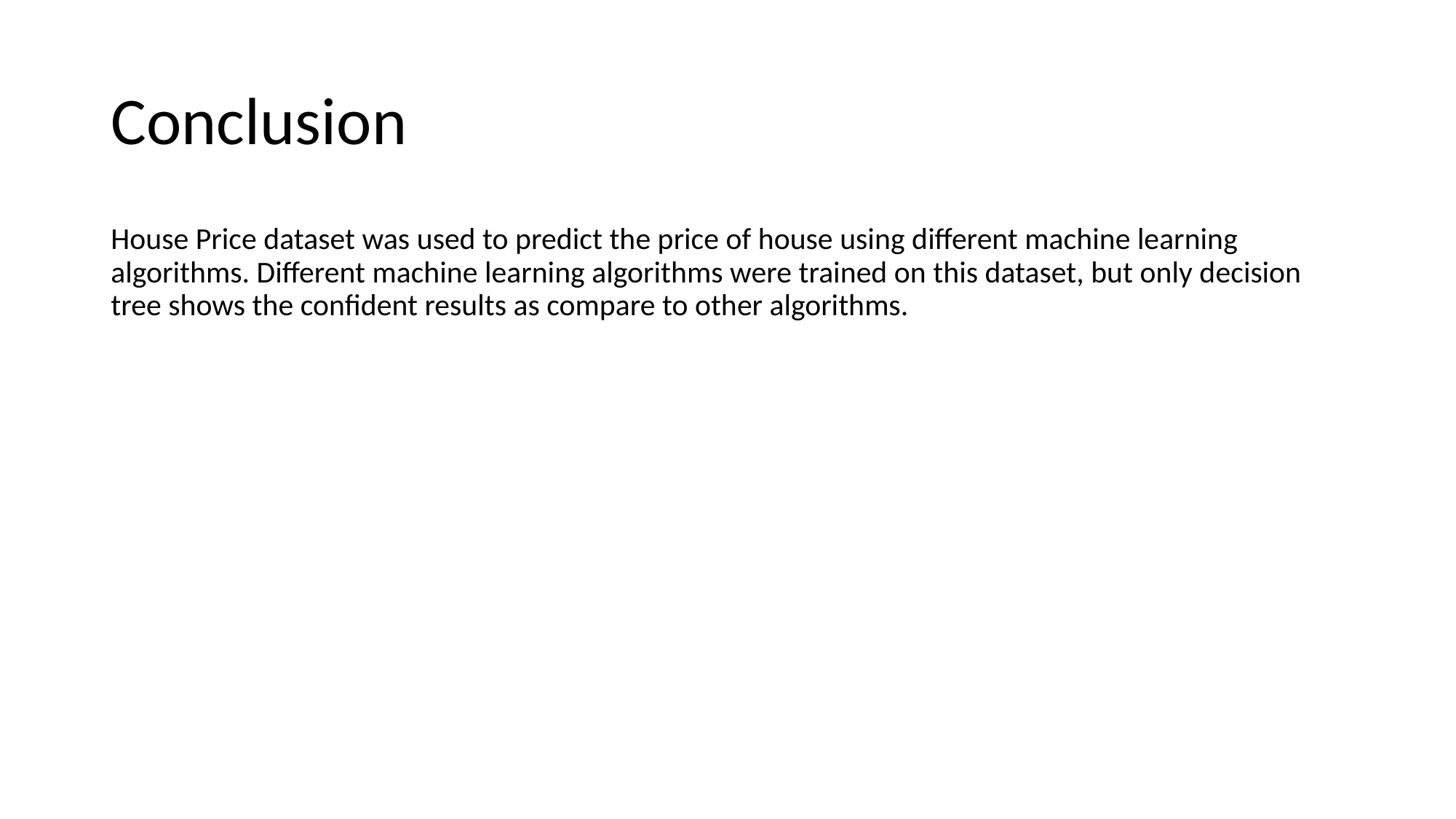

# Conclusion
House Price dataset was used to predict the price of house using different machine learning algorithms. Different machine learning algorithms were trained on this dataset, but only decision tree shows the confident results as compare to other algorithms.